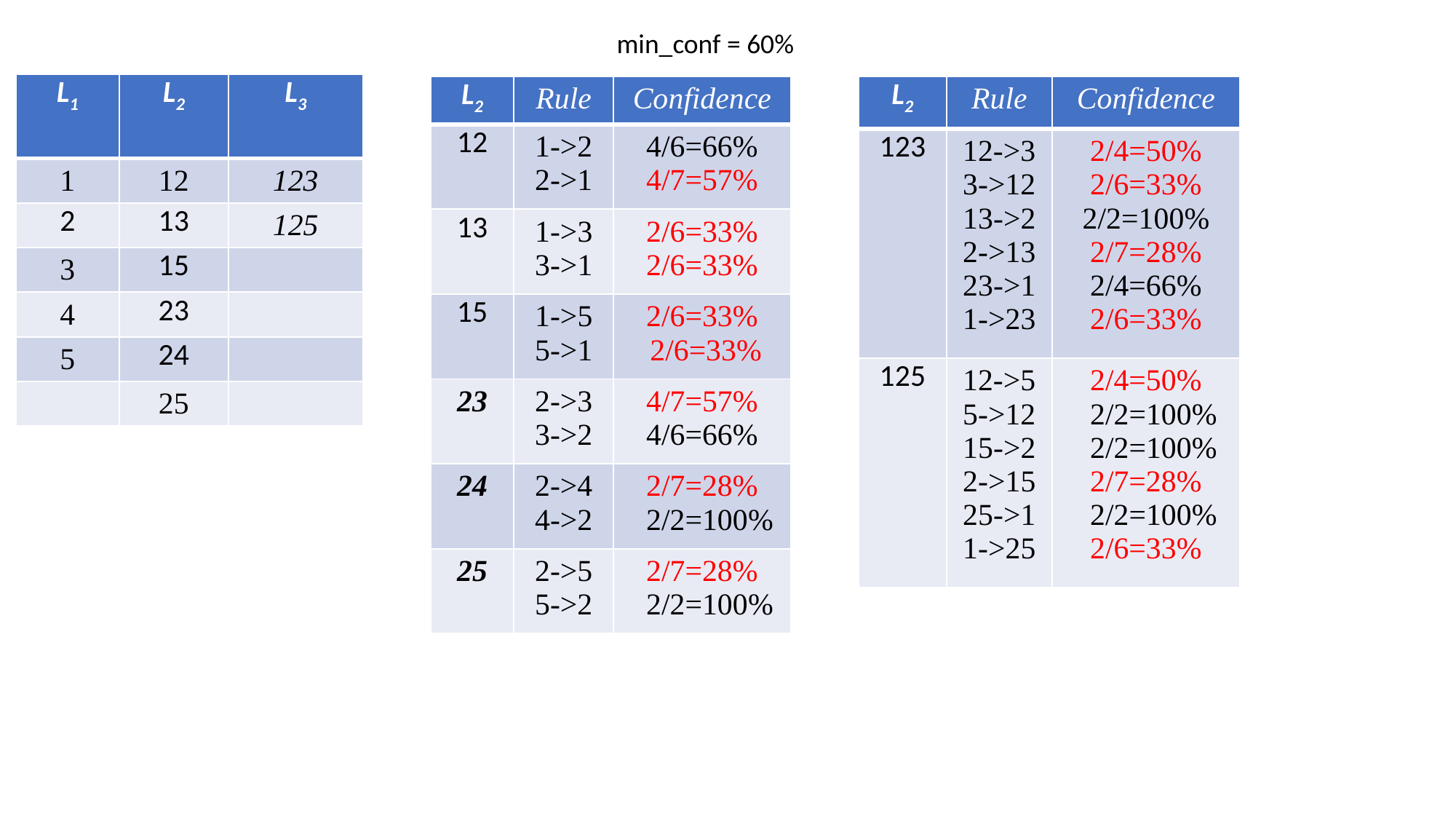

min_conf = 60%
| L1 | L2 | L3 |
| --- | --- | --- |
| 1 | 12 | 123 |
| 2 | 13 | 125 |
| 3 | 15 |  |
| 4 | 23 |  |
| 5 | 24 |  |
|  | 25 |  |
| L2 | Rule | Confidence |
| --- | --- | --- |
| 12 | 1->2 2->1 | 4/6=66% 4/7=57% |
| 13 | 1->3 3->1 | 2/6=33% 2/6=33% |
| 15 | 1->5 5->1 | 2/6=33% 2/6=33% |
| 23 | 2->3 3->2 | 4/7=57% 4/6=66% |
| 24 | 2->4 4->2 | 2/7=28% 2/2=100% |
| 25 | 2->5 5->2 | 2/7=28% 2/2=100% |
| L2 | Rule | Confidence |
| --- | --- | --- |
| 123 | 12->3 3->12 13->2 2->13 23->1 1->23 | 2/4=50% 2/6=33% 2/2=100% 2/7=28% 2/4=66% 2/6=33% |
| 125 | 12->5 5->12 15->2 2->15 25->1 1->25 | 2/4=50% 2/2=100% 2/2=100% 2/7=28% 2/2=100% 2/6=33% |